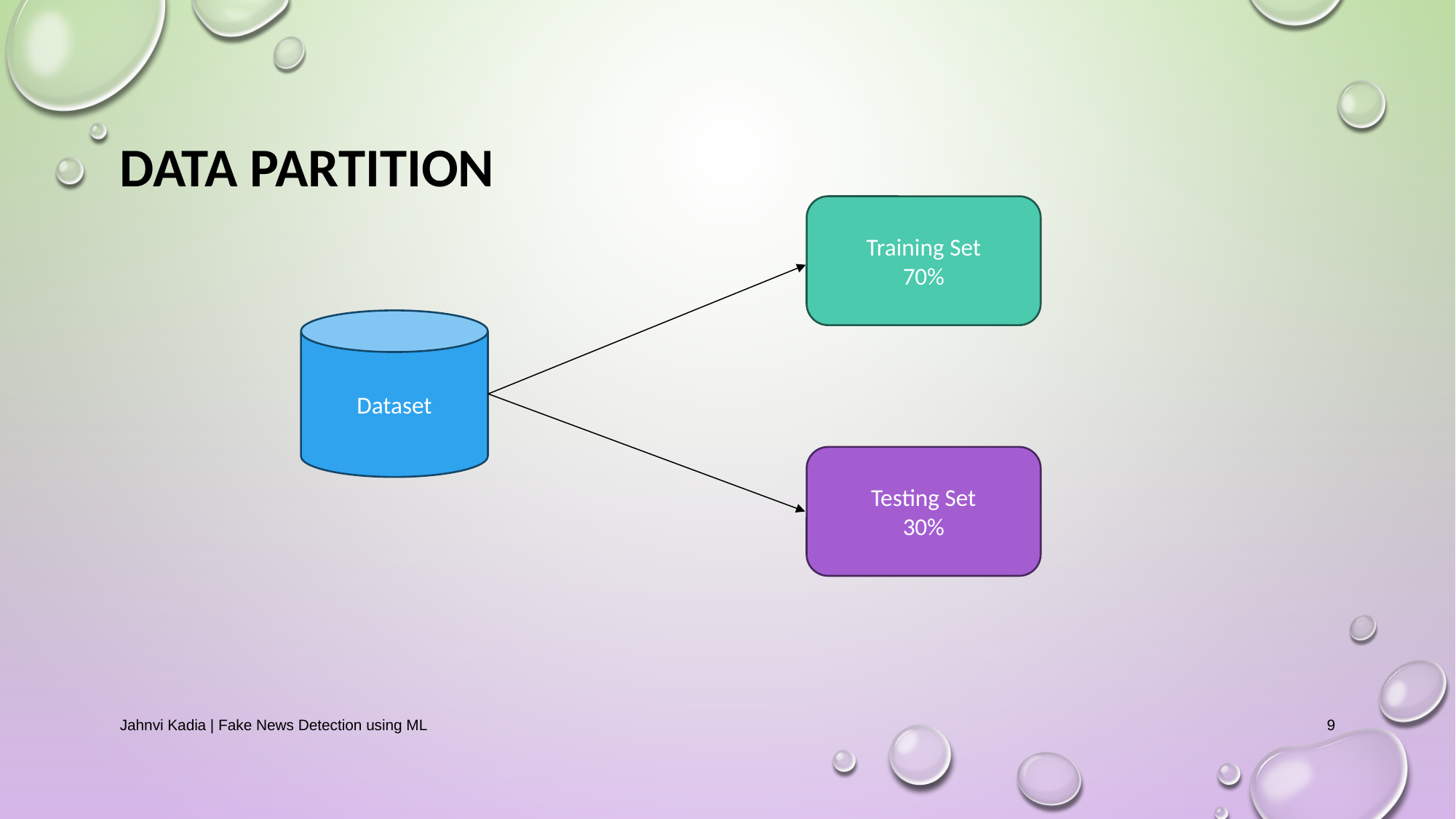

# Data Partition
Training Set
70%
Dataset
Testing Set
30%
Jahnvi Kadia | Fake News Detection using ML
9